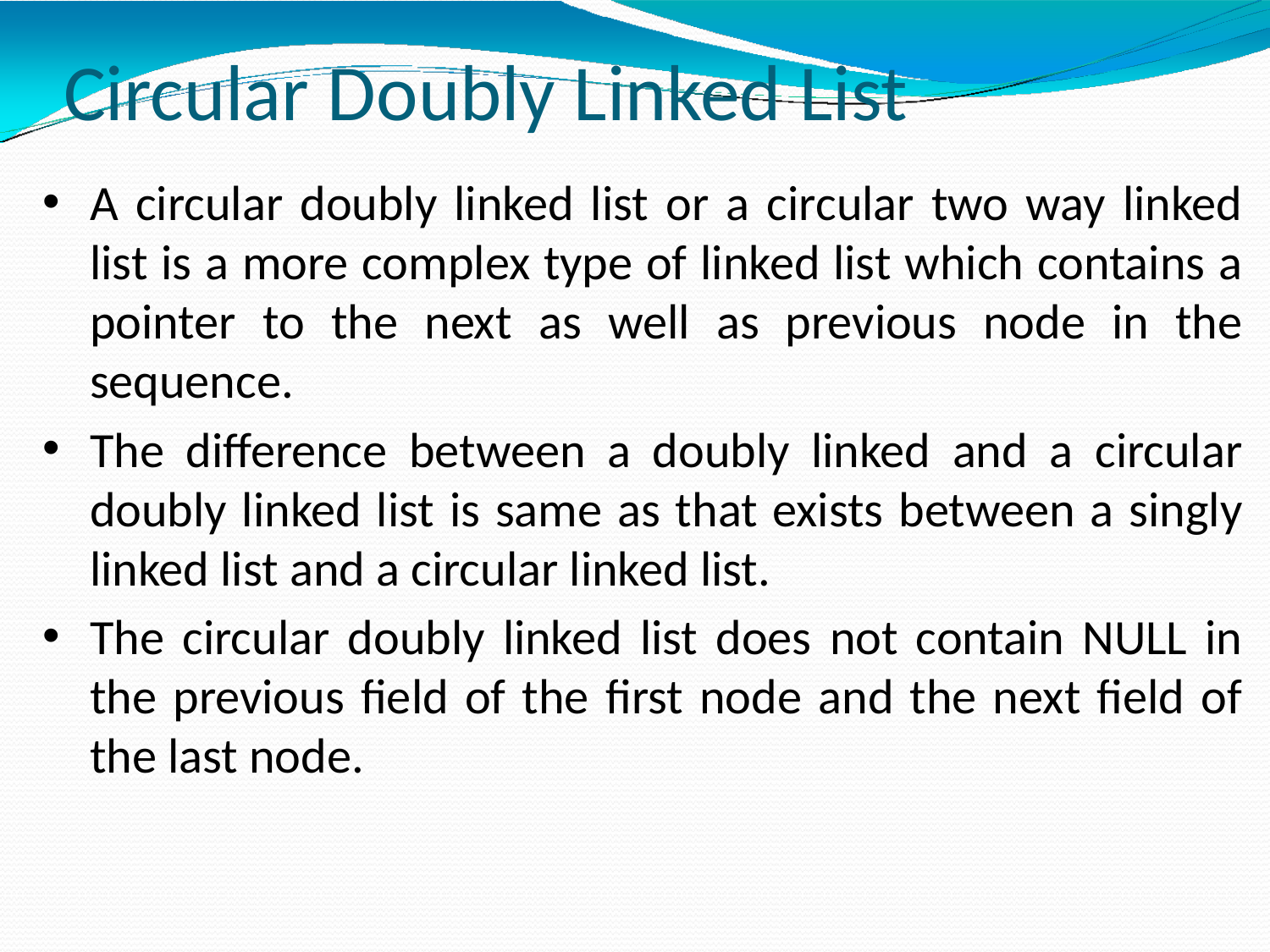

# Circular Doubly Linked List
A circular doubly linked list or a circular two way linked list is a more complex type of linked list which contains a pointer to the next as well as previous node in the sequence.
The difference between a doubly linked and a circular doubly linked list is same as that exists between a singly linked list and a circular linked list.
The circular doubly linked list does not contain NULL in the previous field of the first node and the next field of the last node.